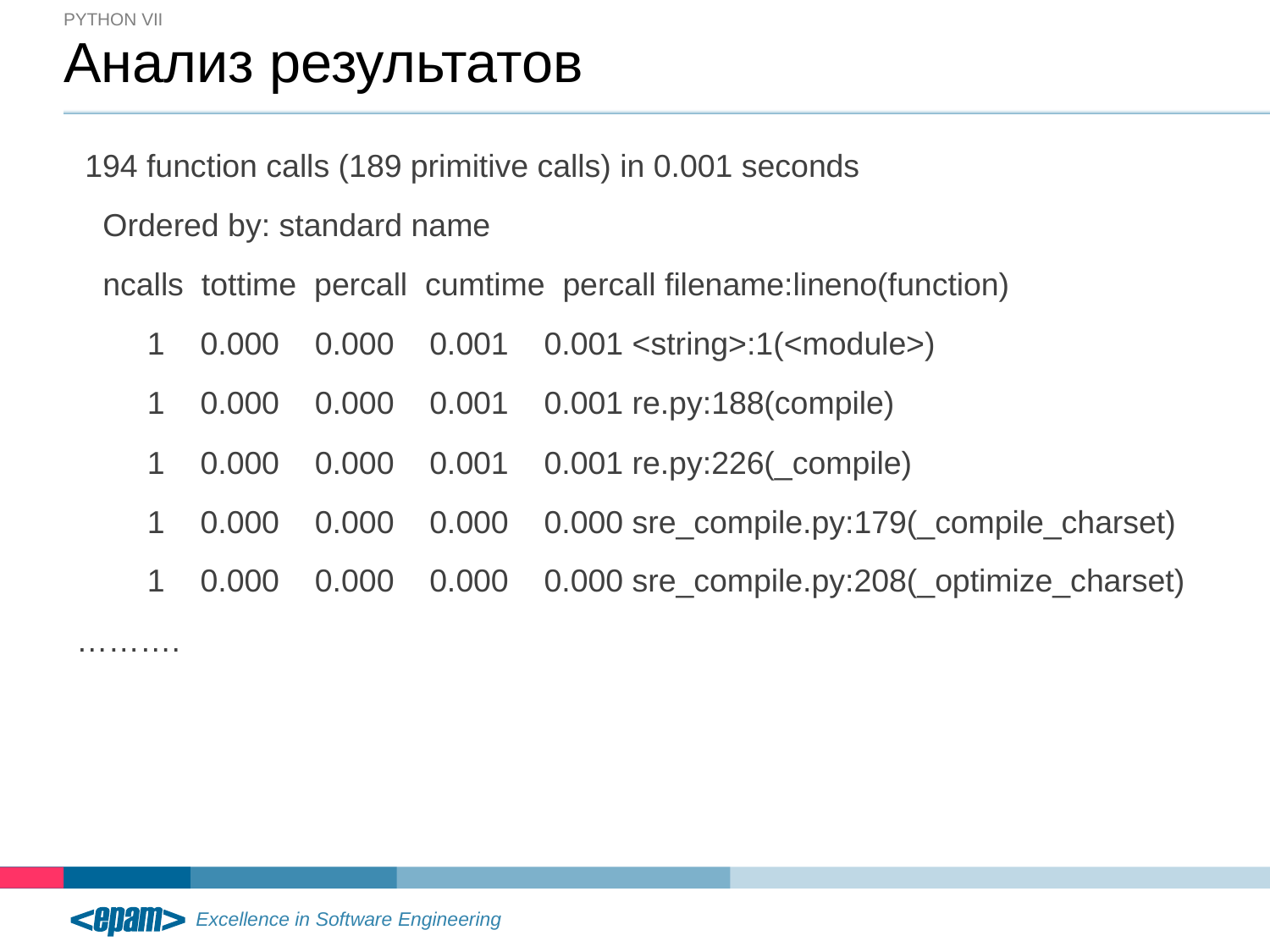

Python VII
# Анализ результатов
 194 function calls (189 primitive calls) in 0.001 seconds
   Ordered by: standard name
   ncalls  tottime  percall  cumtime  percall filename:lineno(function)
        1    0.000    0.000    0.001    0.001 <string>:1(<module>)
        1    0.000    0.000    0.001    0.001 re.py:188(compile)
        1    0.000    0.000    0.001    0.001 re.py:226(_compile)
        1    0.000    0.000    0.000    0.000 sre_compile.py:179(_compile_charset)
        1    0.000    0.000    0.000    0.000 sre_compile.py:208(_optimize_charset)
……….